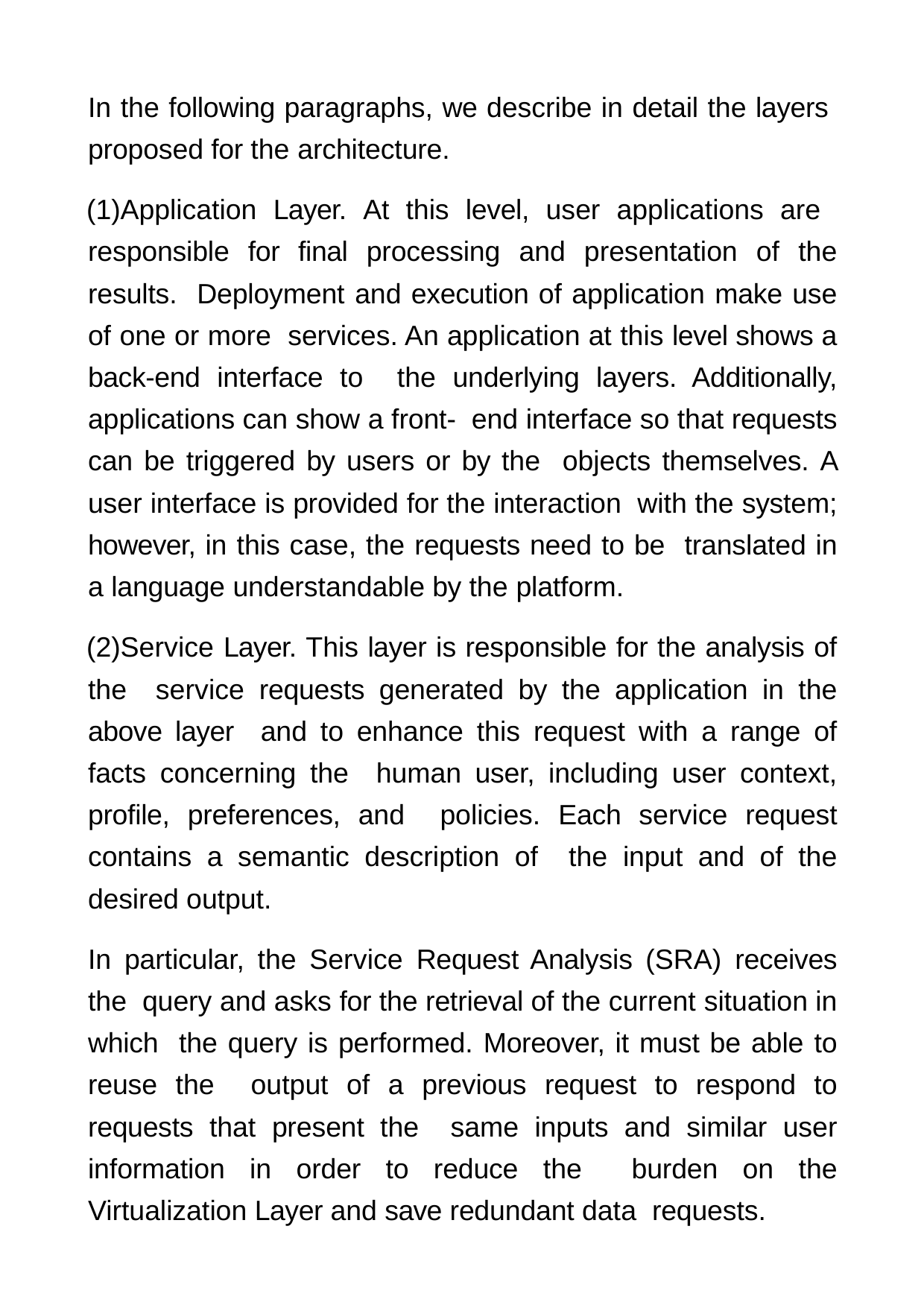

In the following paragraphs, we describe in detail the layers  proposed for the architecture.
Application Layer. At this level, user applications are  responsible for final processing and presentation of the results.  Deployment and execution of application make use of one or more  services. An application at this level shows a back-end interface to  the underlying layers. Additionally, applications can show a front-  end interface so that requests can be triggered by users or by the  objects themselves. A user interface is provided for the interaction  with the system; however, in this case, the requests need to be  translated in a language understandable by the platform.
Service Layer. This layer is responsible for the analysis of the  service requests generated by the application in the above layer  and to enhance this request with a range of facts concerning the  human user, including user context, profile, preferences, and  policies. Each service request contains a semantic description of  the input and of the desired output.
In particular, the Service Request Analysis (SRA) receives the  query and asks for the retrieval of the current situation in which  the query is performed. Moreover, it must be able to reuse the  output of a previous request to respond to requests that present the  same inputs and similar user information in order to reduce the  burden on the Virtualization Layer and save redundant data  requests.